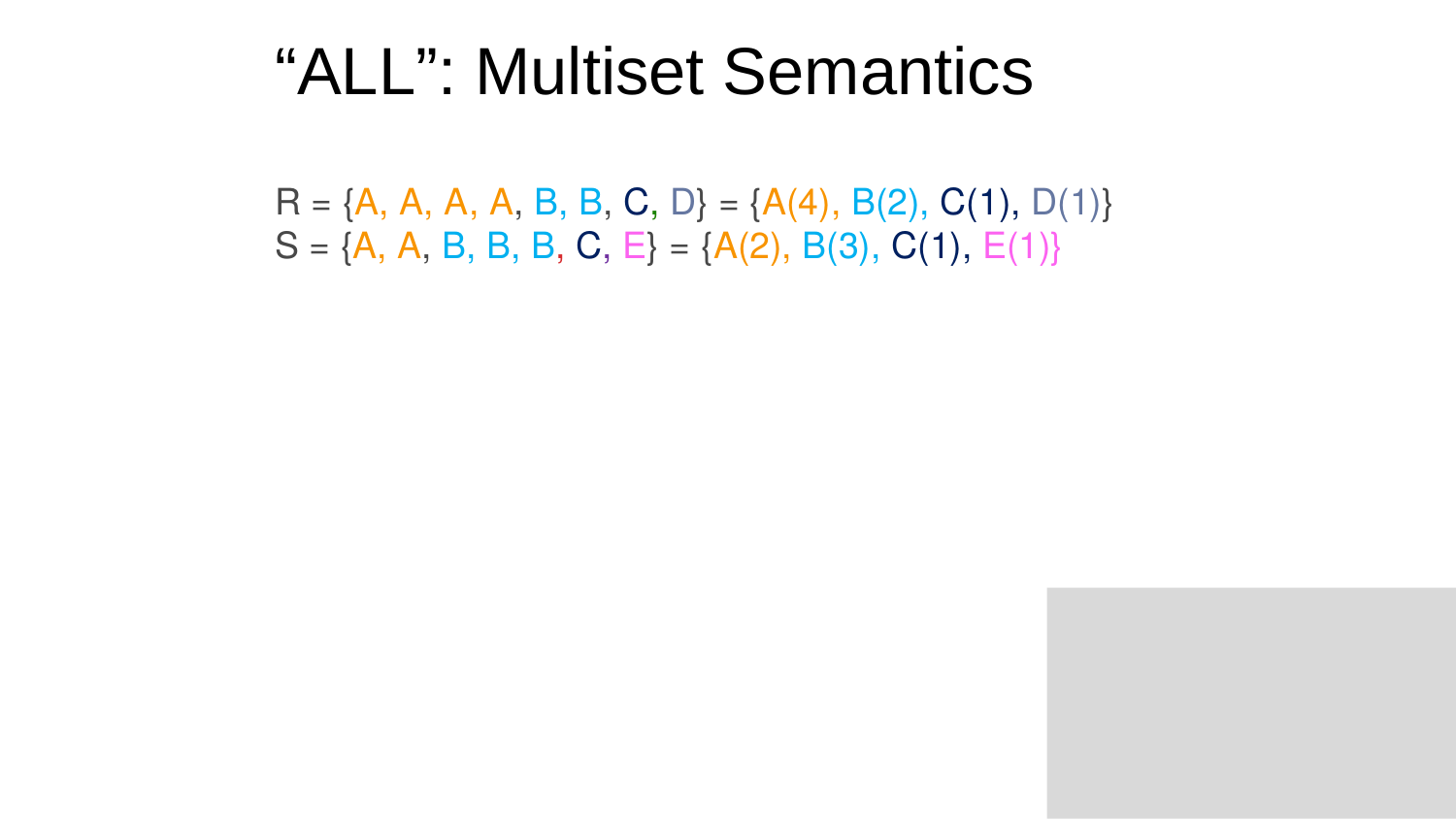

# “ALL”: Multiset Semantics
R = {A, A, A, A, B, B, C, D} = {A(4), B(2), C(1), D(1)}
S = {A, A, B, B, B, C, E} = {A(2), B(3), C(1), E(1)}